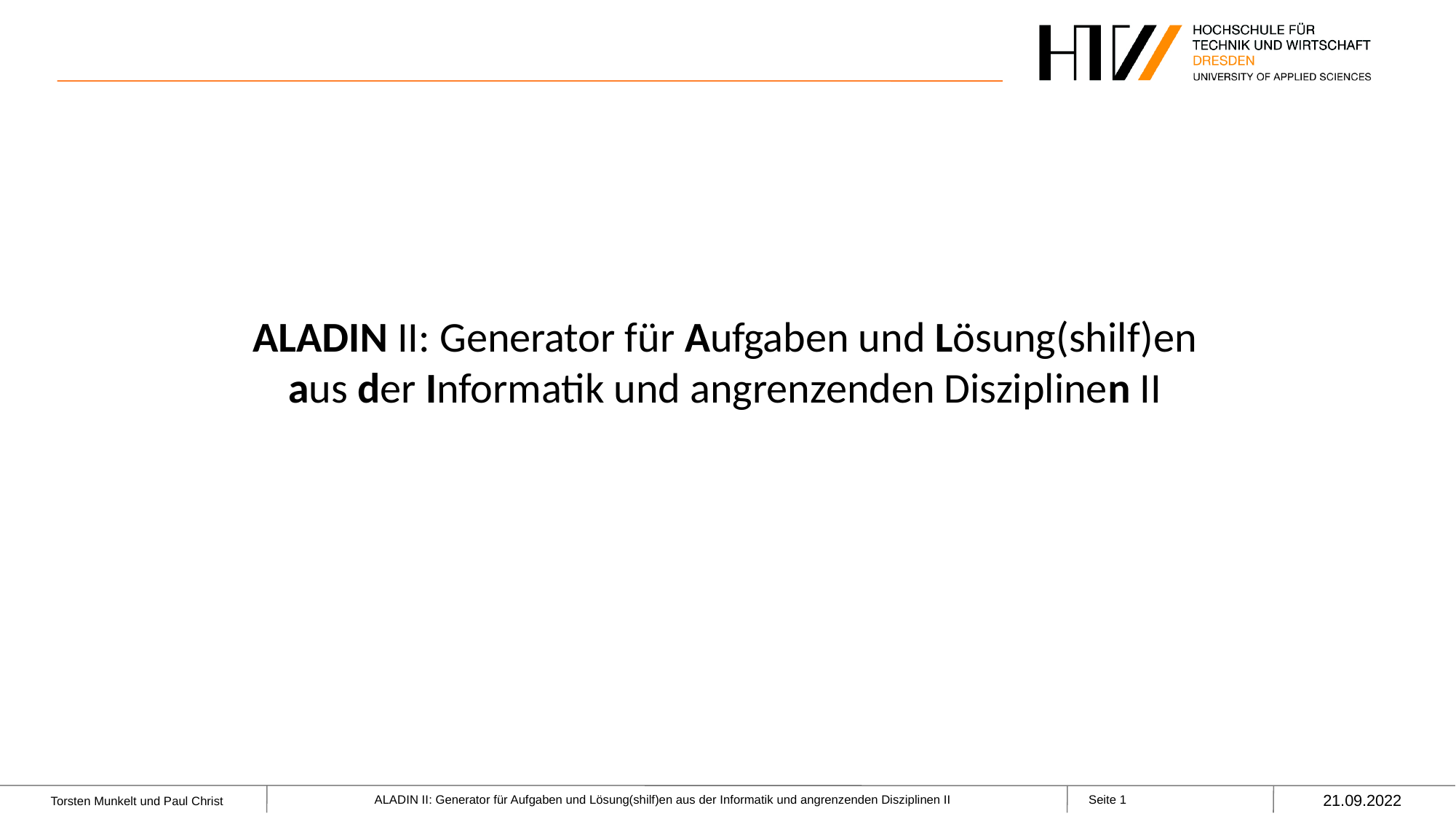

#

ALADIN II: Generator für Aufgaben und Lösung(shilf)en
aus der Informatik und angrenzenden Disziplinen II
21.09.2022